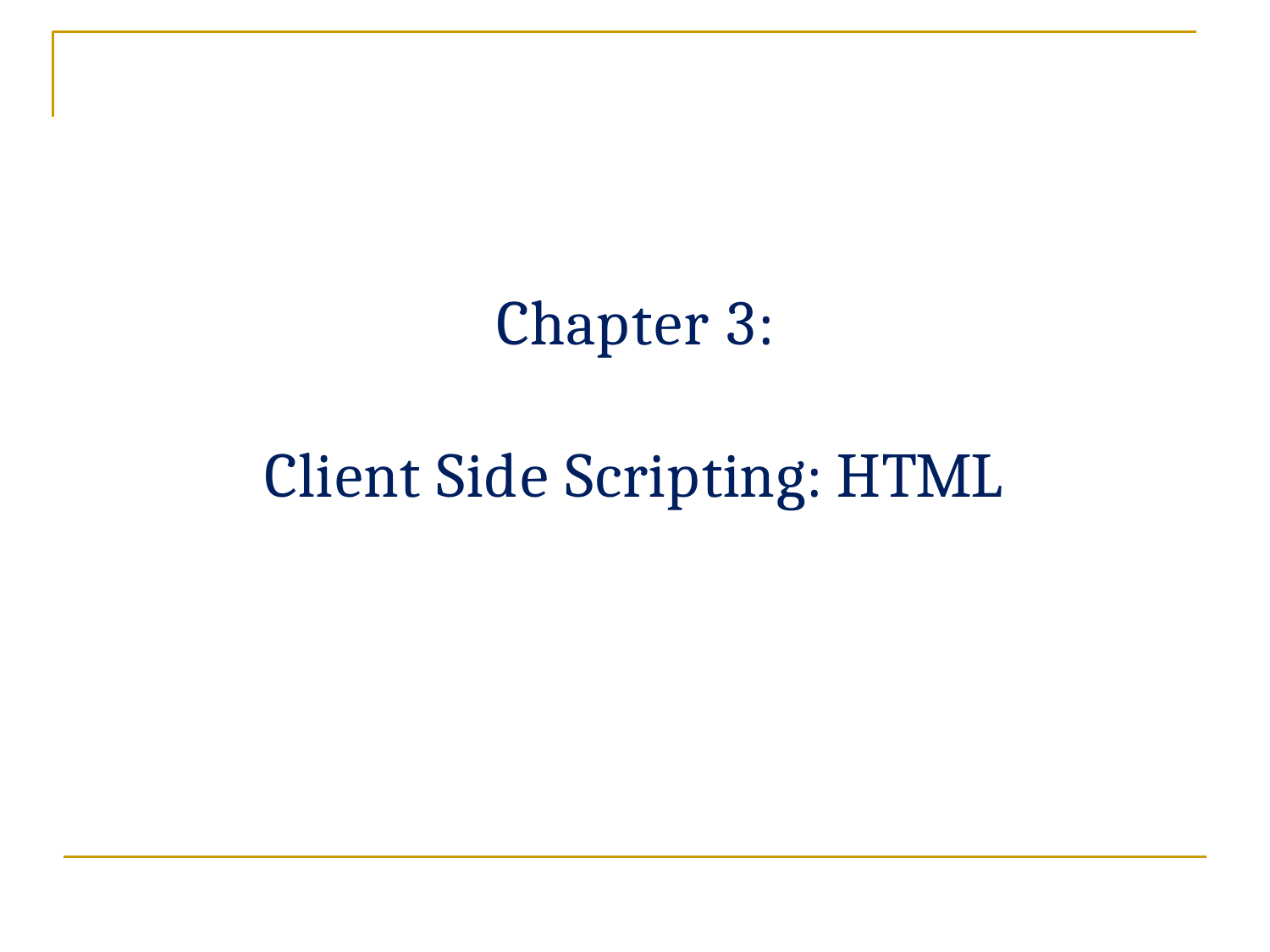

# Chapter 3:
Client Side Scripting: HTML